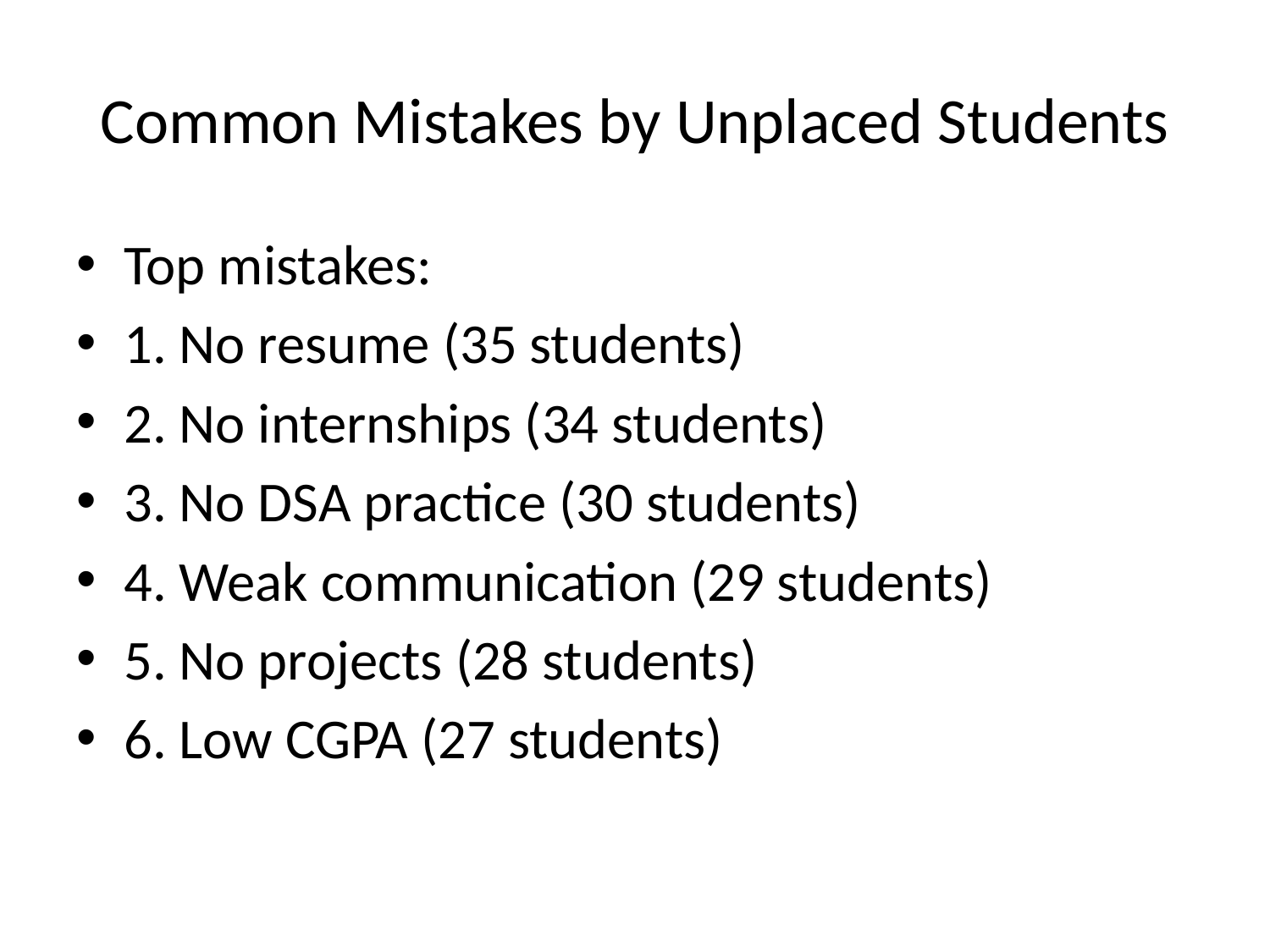

# Common Mistakes by Unplaced Students
Top mistakes:
1. No resume (35 students)
2. No internships (34 students)
3. No DSA practice (30 students)
4. Weak communication (29 students)
5. No projects (28 students)
6. Low CGPA (27 students)